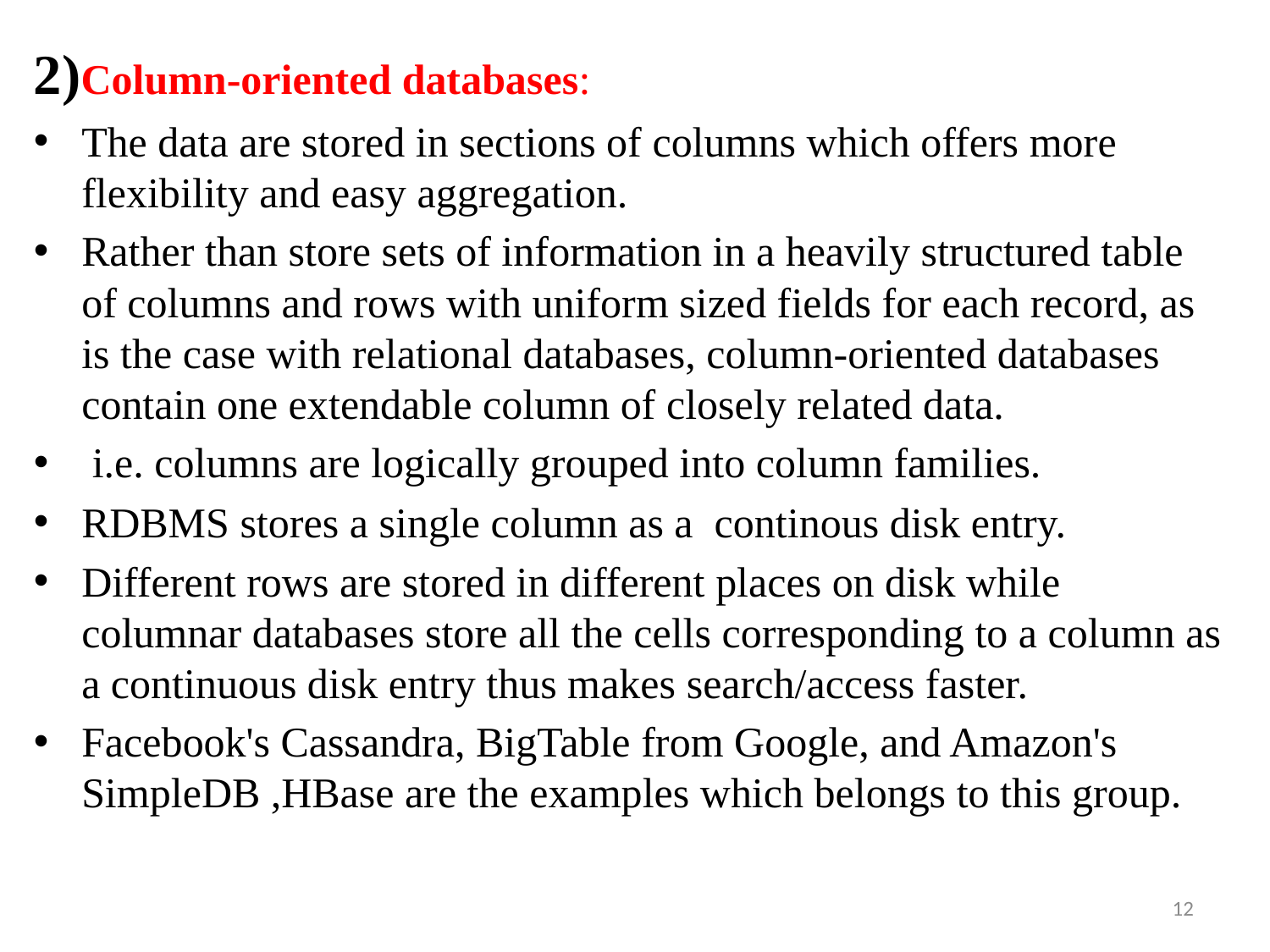

2)Column-oriented databases:
The data are stored in sections of columns which offers more flexibility and easy aggregation.
Rather than store sets of information in a heavily structured table of columns and rows with uniform sized fields for each record, as is the case with relational databases, column-oriented databases contain one extendable column of closely related data.
 i.e. columns are logically grouped into column families.
RDBMS stores a single column as a  continous disk entry.
Different rows are stored in different places on disk while columnar databases store all the cells corresponding to a column as a continuous disk entry thus makes search/access faster.
Facebook's Cassandra, BigTable from Google, and Amazon's SimpleDB ,HBase are the examples which belongs to this group.

12